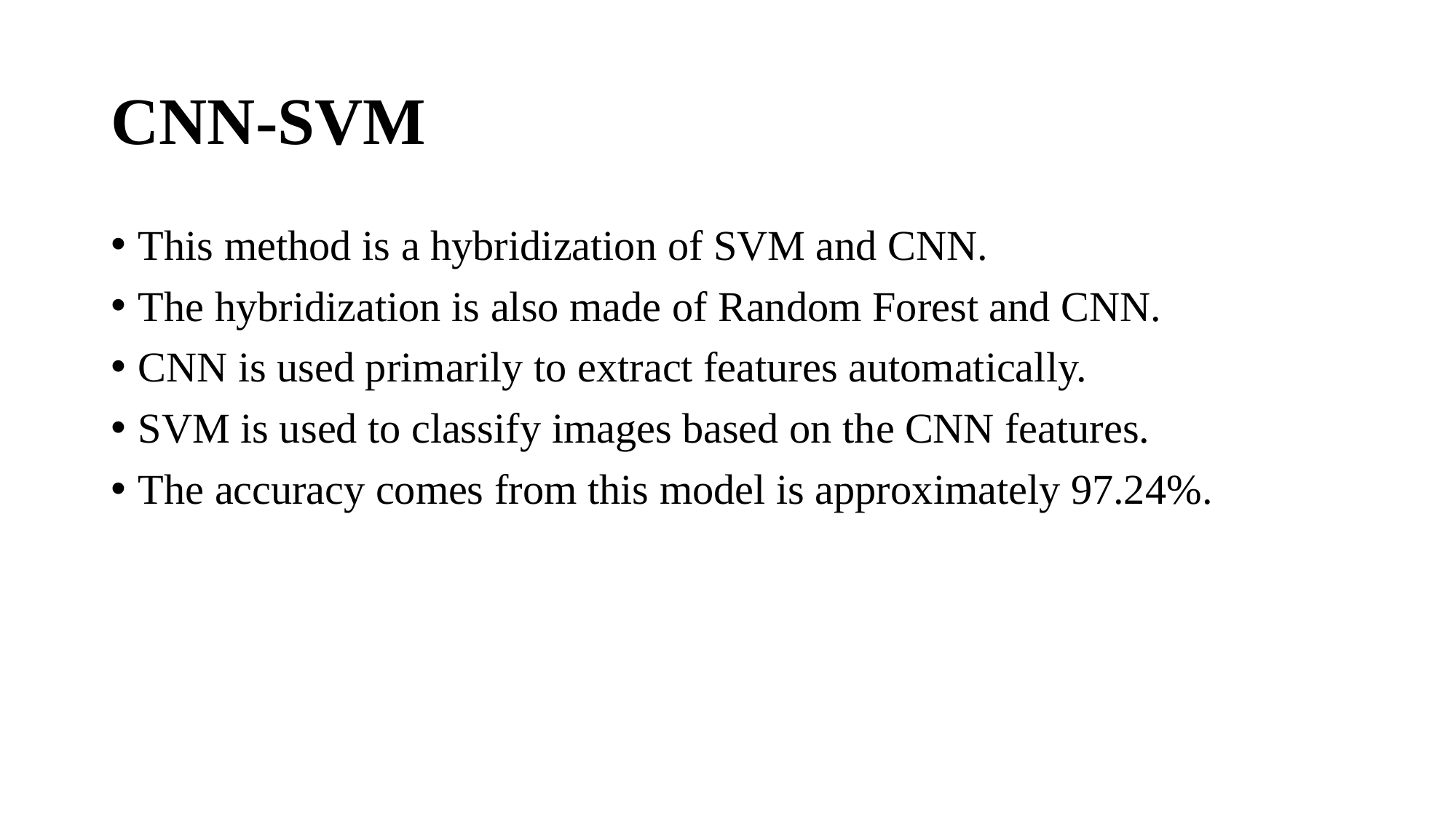

# CNN-SVM
This method is a hybridization of SVM and CNN.
The hybridization is also made of Random Forest and CNN.
CNN is used primarily to extract features automatically.
SVM is used to classify images based on the CNN features.
The accuracy comes from this model is approximately 97.24%.